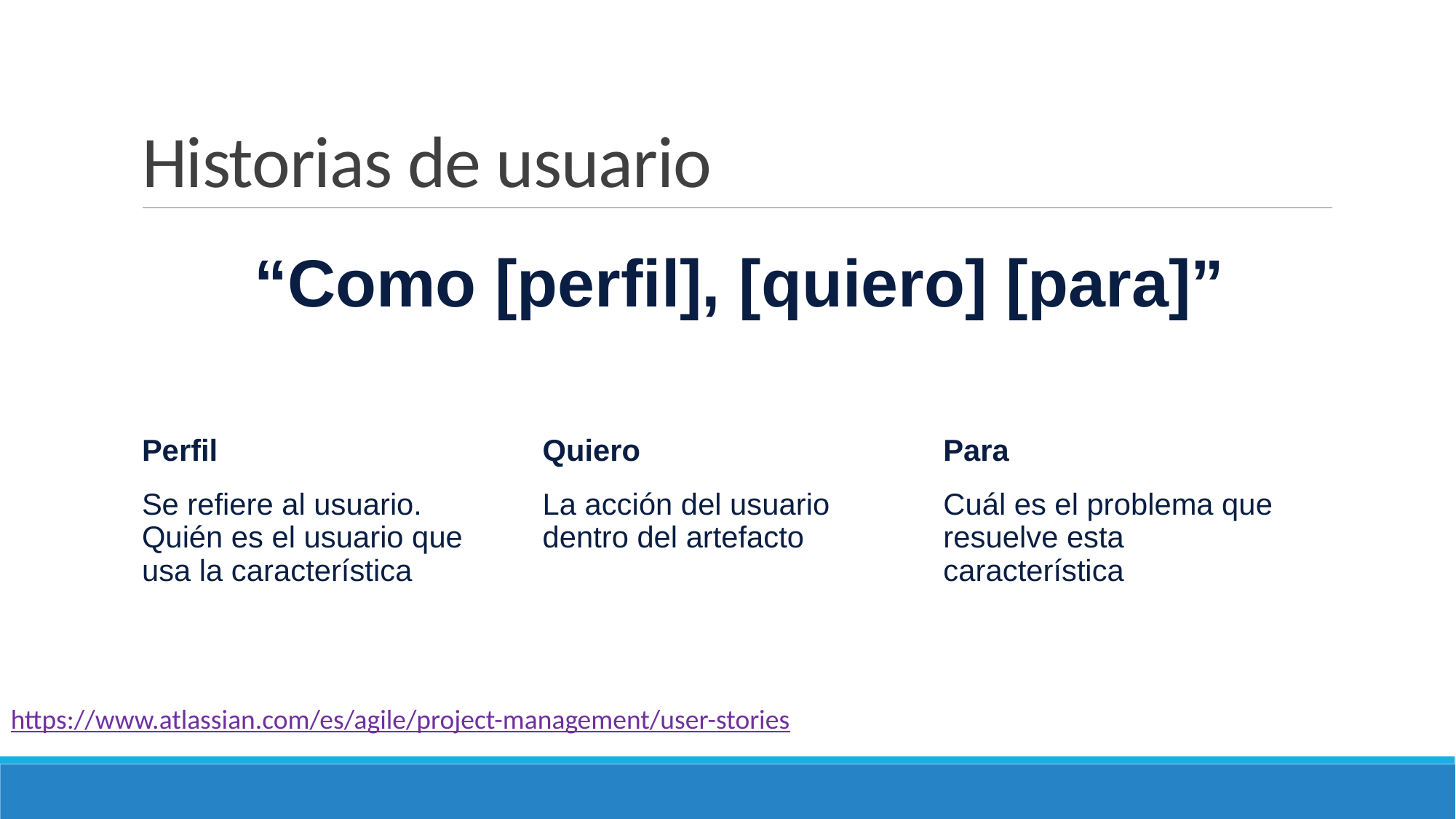

# Historias de usuario
“Como [perfil], [quiero] [para]”
Perfil
Se refiere al usuario. Quién es el usuario que usa la característica
Quiero
La acción del usuario dentro del artefacto
Para
Cuál es el problema que resuelve esta característica
https://www.atlassian.com/es/agile/project-management/user-stories